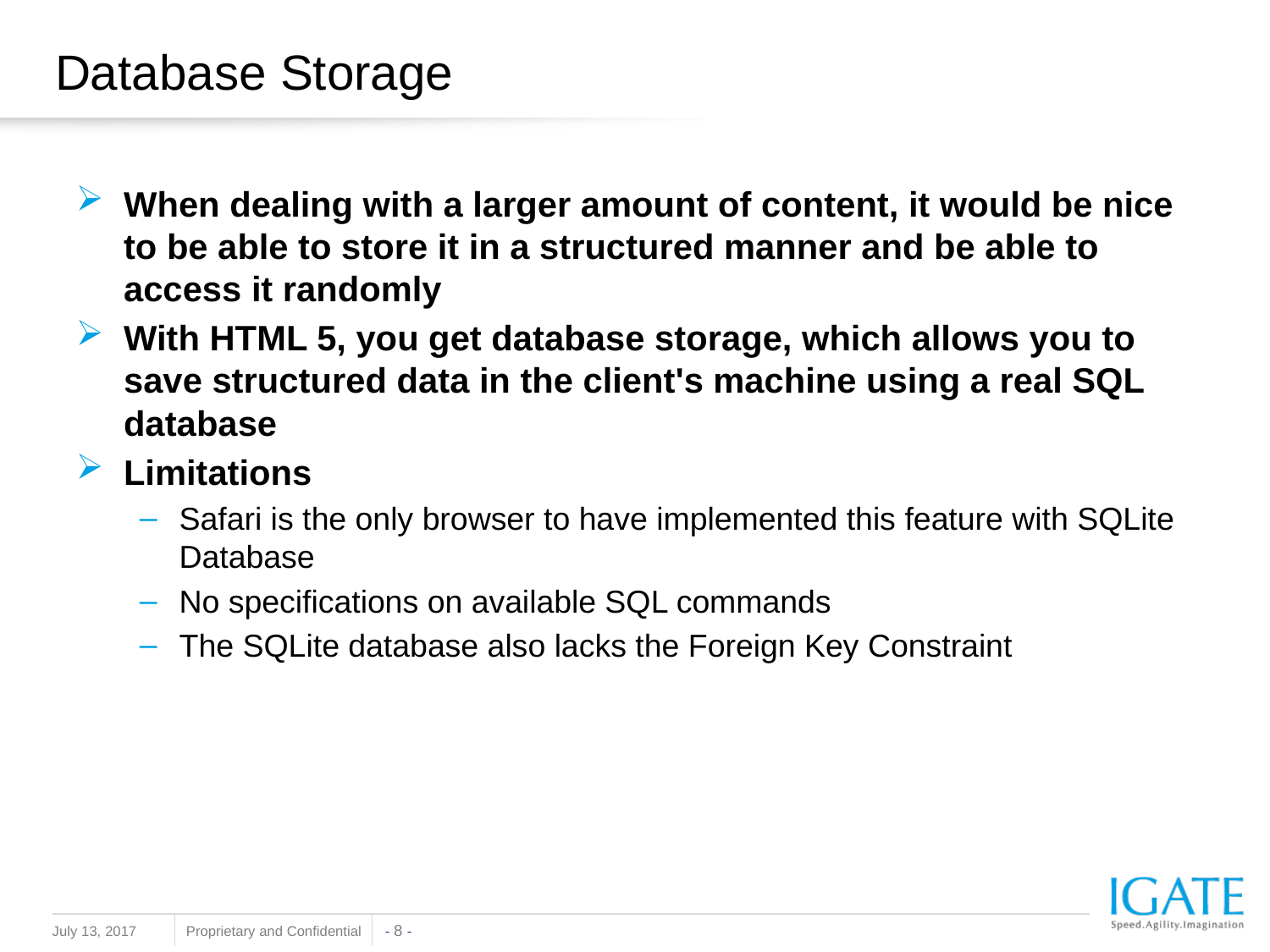

# Database Storage
When dealing with a larger amount of content, it would be nice to be able to store it in a structured manner and be able to access it randomly
With HTML 5, you get database storage, which allows you to save structured data in the client's machine using a real SQL database
Limitations
Safari is the only browser to have implemented this feature with SQLite Database
No specifications on available SQL commands
The SQLite database also lacks the Foreign Key Constraint